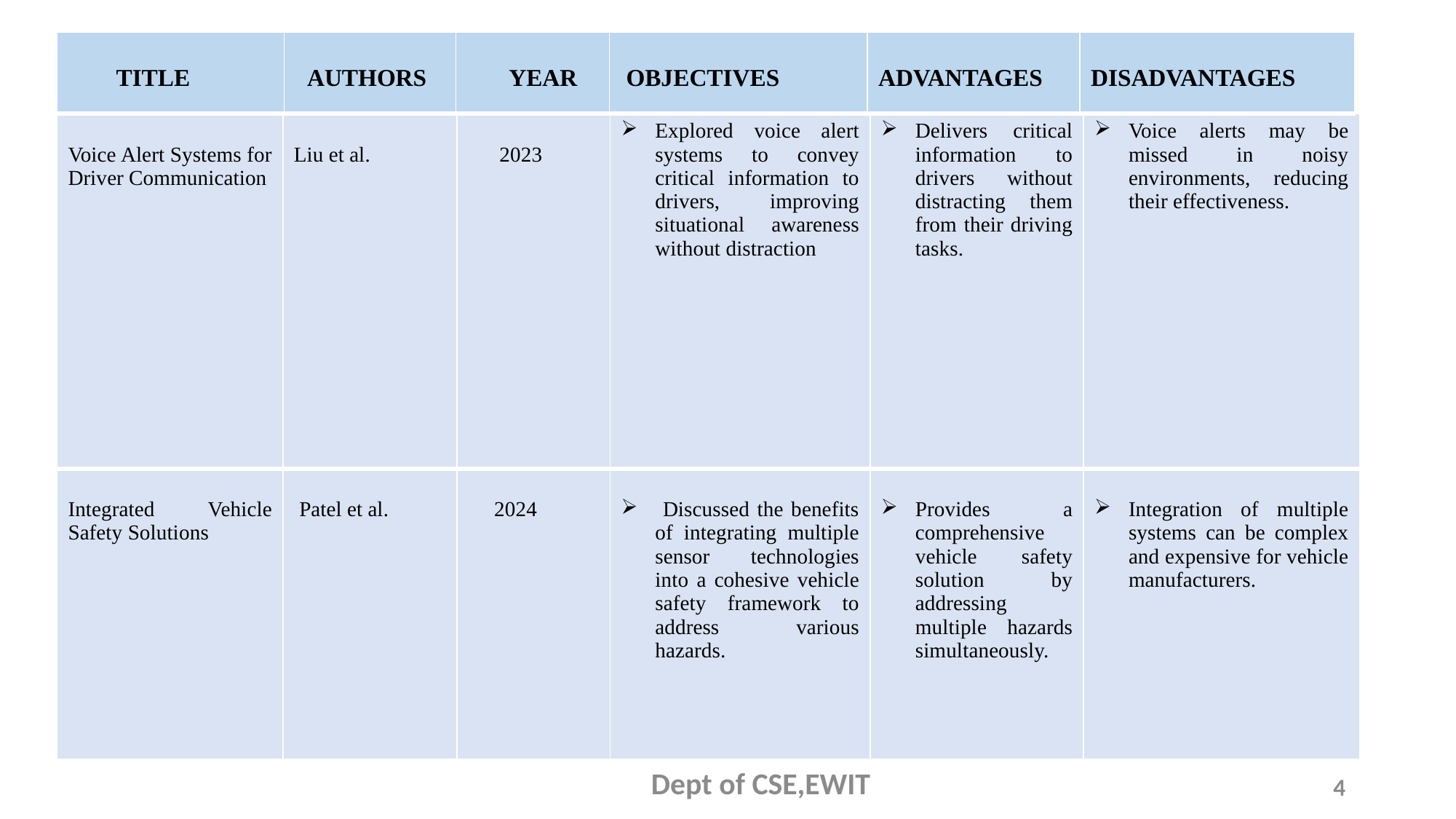

| TITLE | AUTHORS | YEAR | OBJECTIVES | ADVANTAGES | DISADVANTAGES |
| --- | --- | --- | --- | --- | --- |
| Voice Alert Systems for Driver Communication | Liu et al. | 2023 | Explored voice alert systems to convey critical information to drivers, improving situational awareness without distraction | Delivers critical information to drivers without distracting them from their driving tasks. | Voice alerts may be missed in noisy environments, reducing their effectiveness. |
| --- | --- | --- | --- | --- | --- |
| Integrated Vehicle Safety Solutions | Patel et al. | 2024 | Discussed the benefits of integrating multiple sensor technologies into a cohesive vehicle safety framework to address various hazards. | Provides a comprehensive vehicle safety solution by addressing multiple hazards simultaneously. | Integration of multiple systems can be complex and expensive for vehicle manufacturers. |
 Dept of CSE,EWIT
4